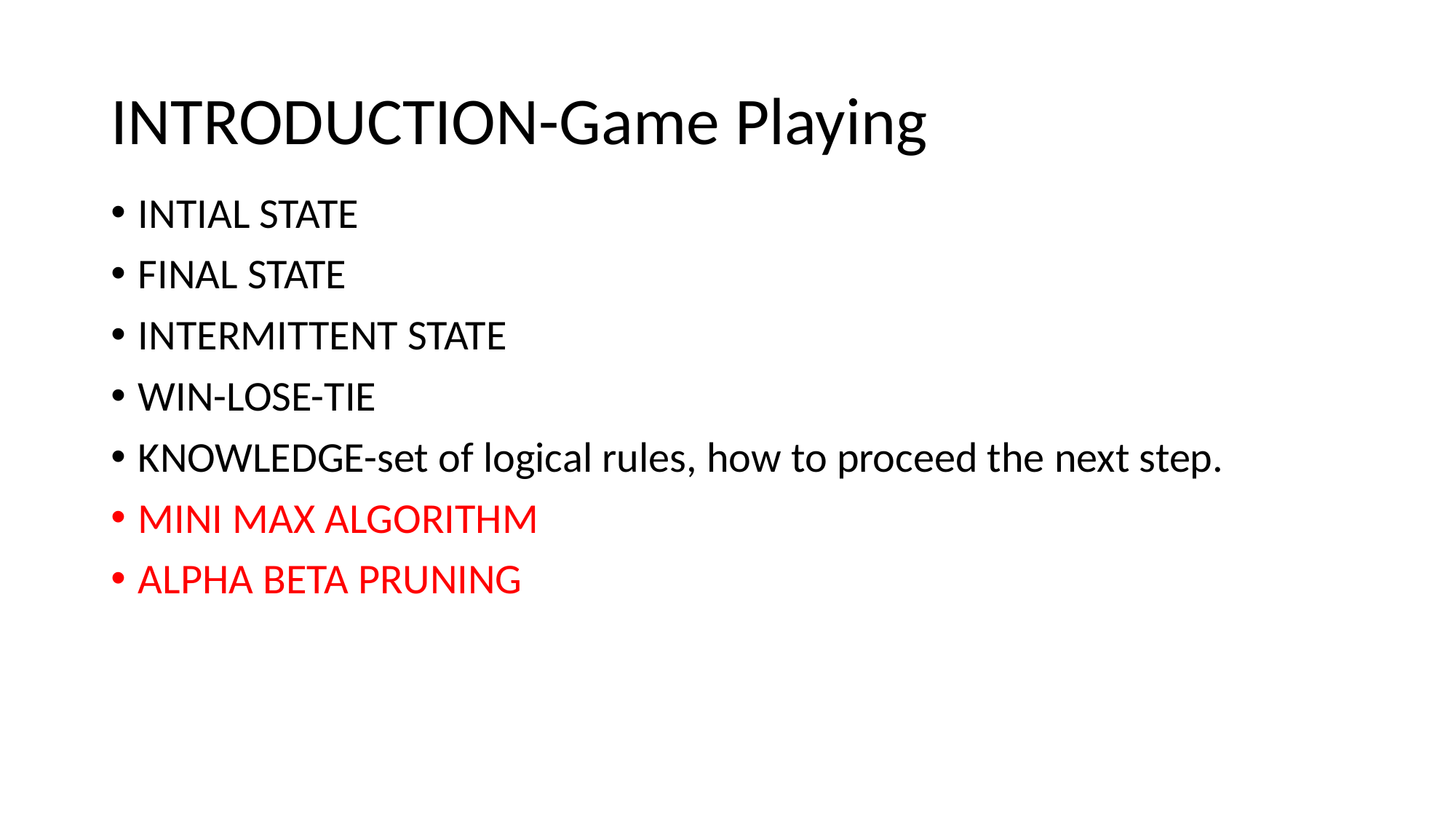

# INTRODUCTION-Game Playing
INTIAL STATE
FINAL STATE
INTERMITTENT STATE
WIN-LOSE-TIE
KNOWLEDGE-set of logical rules, how to proceed the next step.
MINI MAX ALGORITHM
ALPHA BETA PRUNING